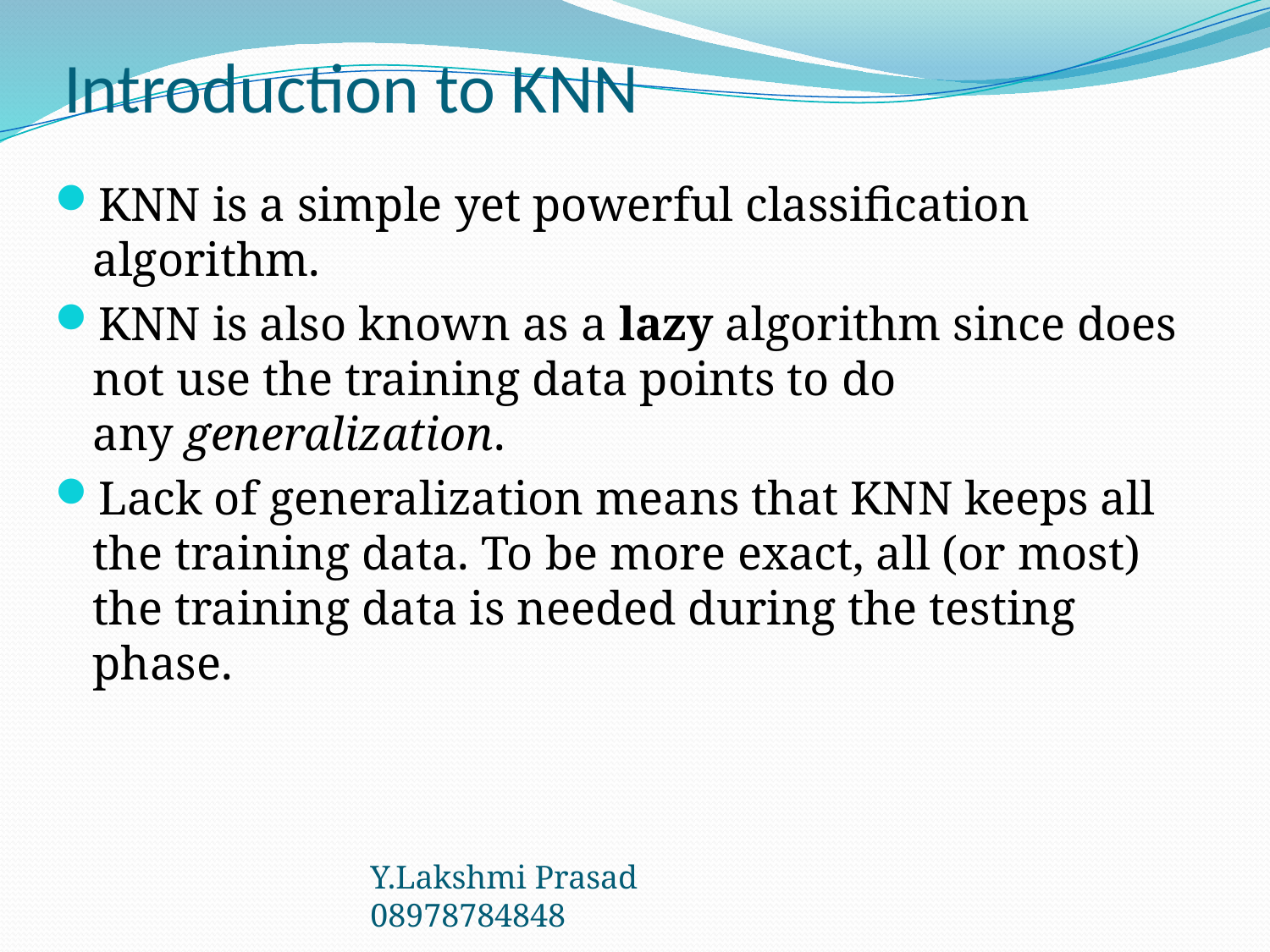

# Introduction to KNN
KNN is a simple yet powerful classification algorithm.
KNN is also known as a lazy algorithm since does not use the training data points to do any generalization.
Lack of generalization means that KNN keeps all the training data. To be more exact, all (or most) the training data is needed during the testing phase.

Y.Lakshmi Prasad 08978784848